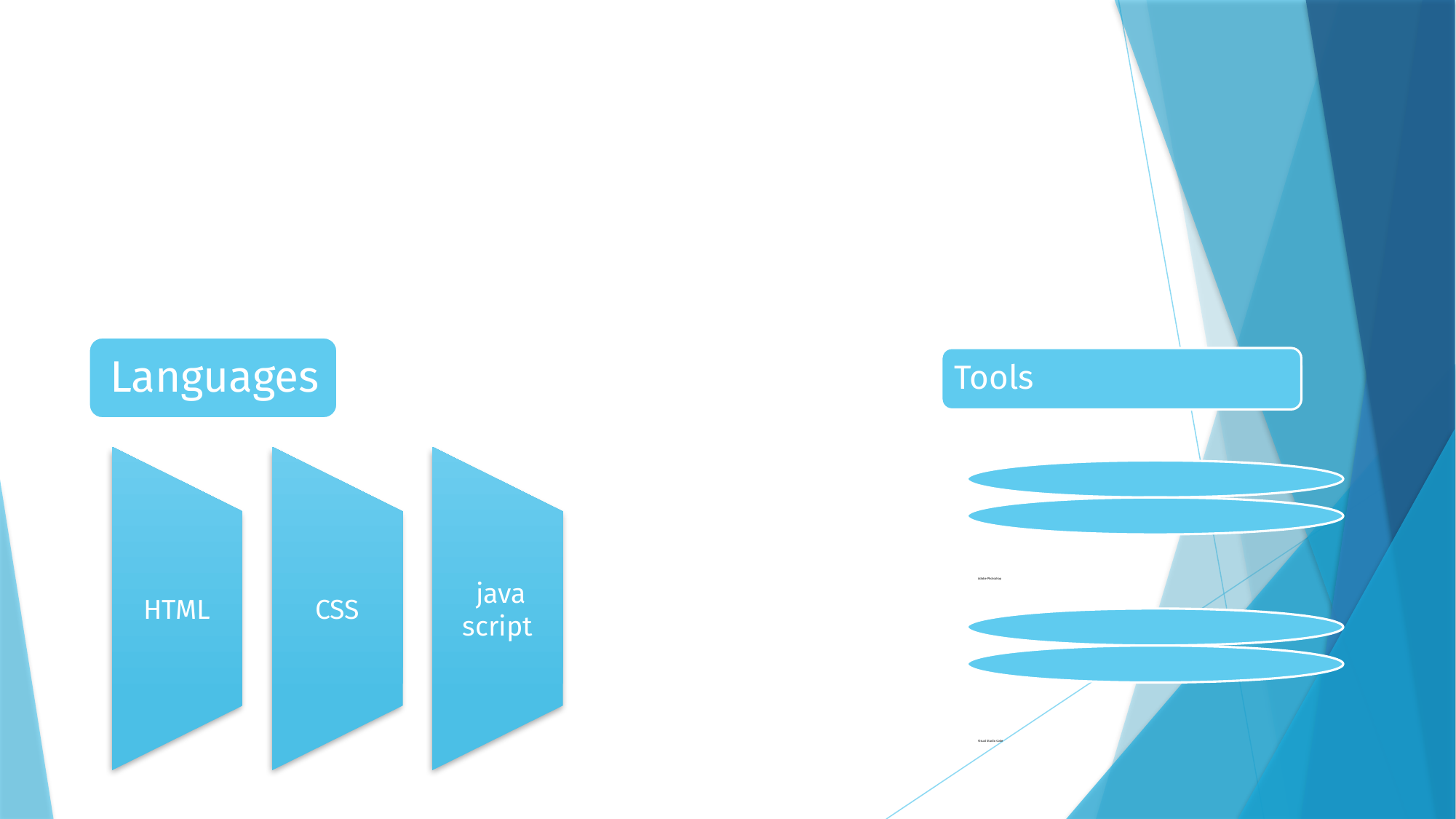

Languages

Tools
HTML
CSS
 java script
Adobe Photoshop
Visual Studio Code